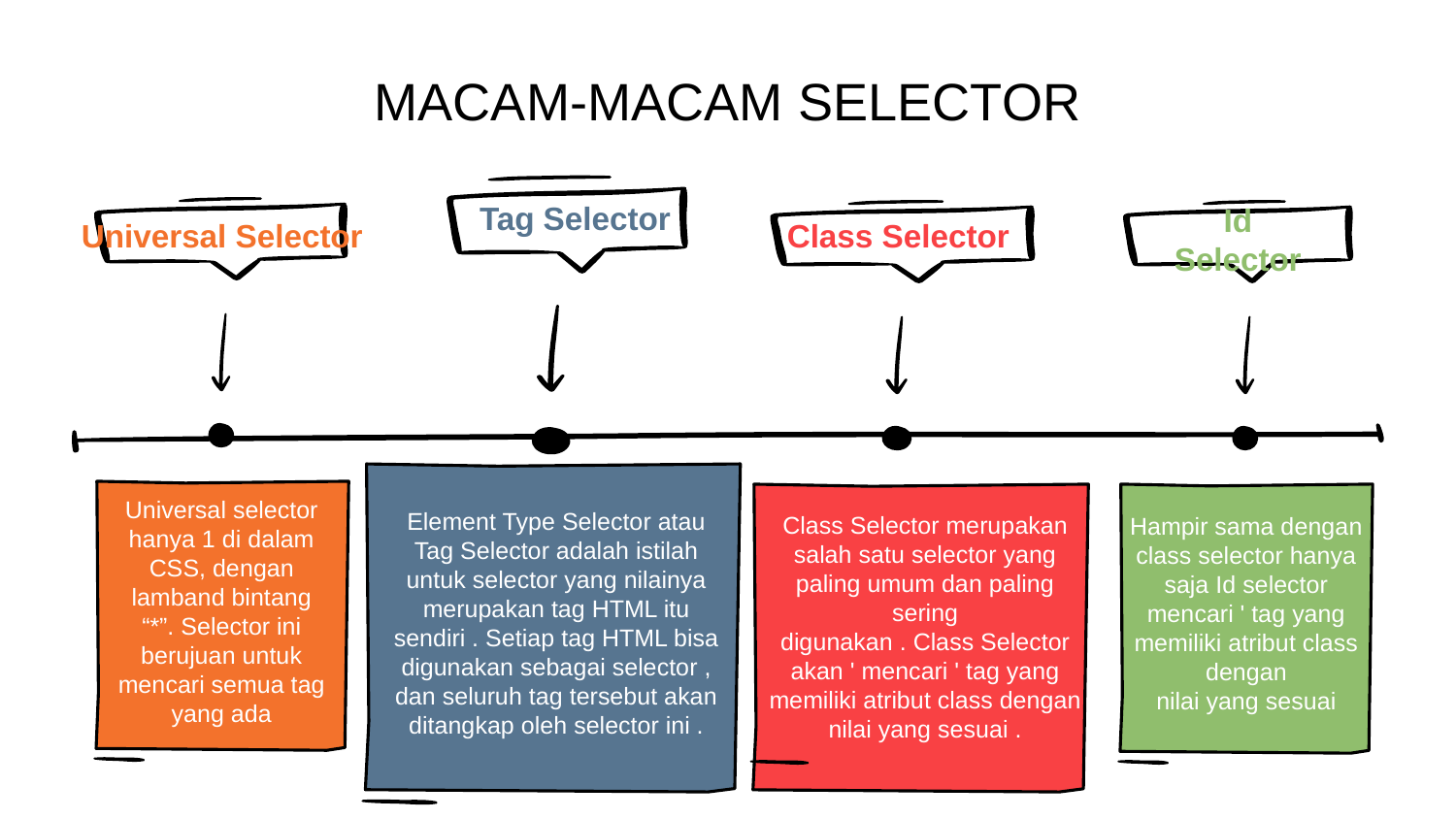

MACAM-MACAM SELECTOR

Tag Selector

Element Type Selector atau Tag Selector adalah istilah untuk selector yang nilainya
merupakan tag HTML itu sendiri . Setiap tag HTML bisa digunakan sebagai selector ,
dan seluruh tag tersebut akan ditangkap oleh selector ini .

Universal Selector

Universal selector hanya 1 di dalam CSS, dengan lamband bintang “*”. Selector ini berujuan untuk mencari semua tag yang ada

Id Selector

Hampir sama dengan class selector hanya saja Id selector mencari ' tag yang memiliki atribut class dengan
nilai yang sesuai

Class Selector

Class Selector merupakan salah satu selector yang paling umum dan paling sering
digunakan . Class Selector akan ' mencari ' tag yang memiliki atribut class dengan
nilai yang sesuai .